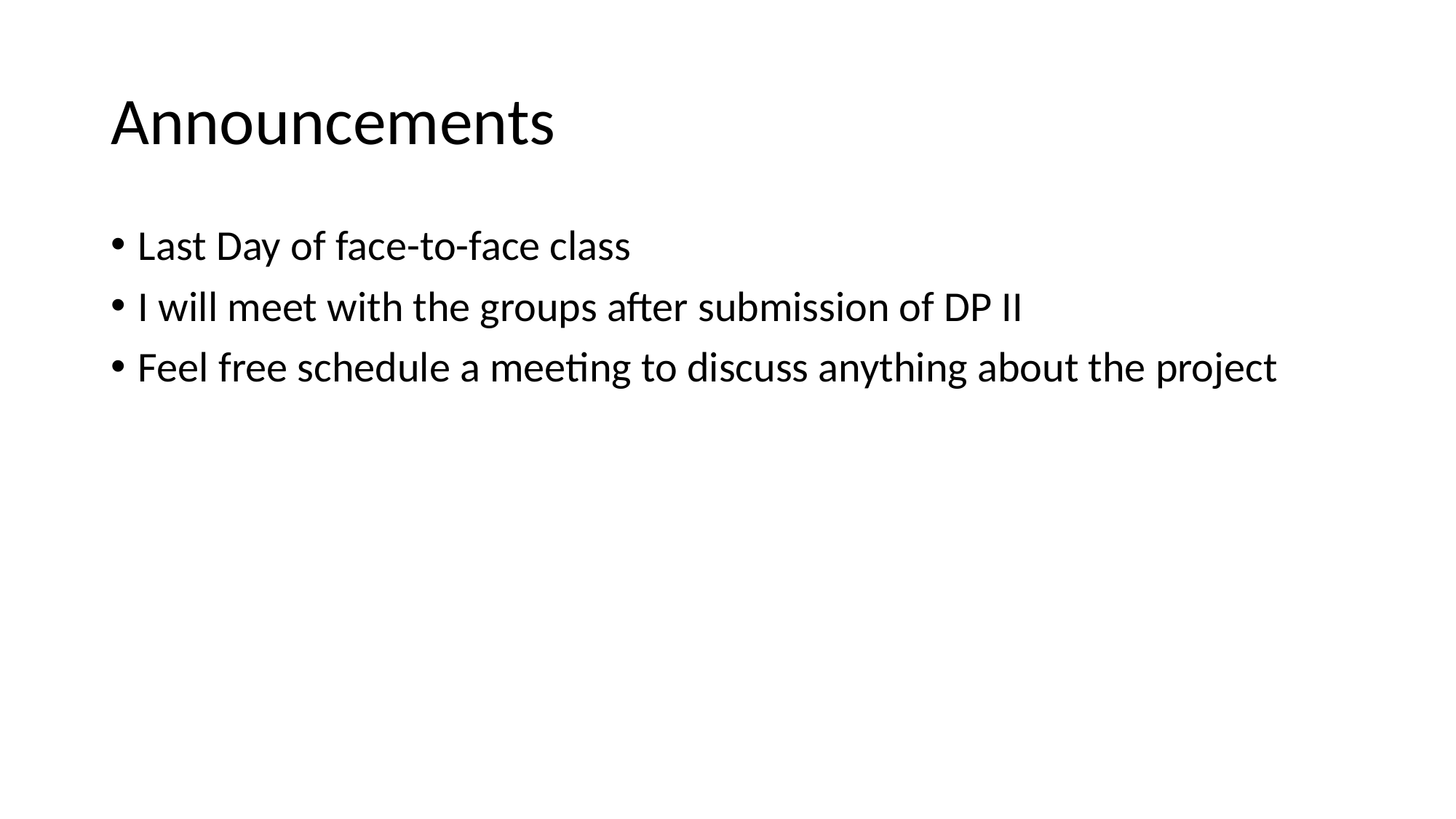

# Announcements
Last Day of face-to-face class
I will meet with the groups after submission of DP II
Feel free schedule a meeting to discuss anything about the project